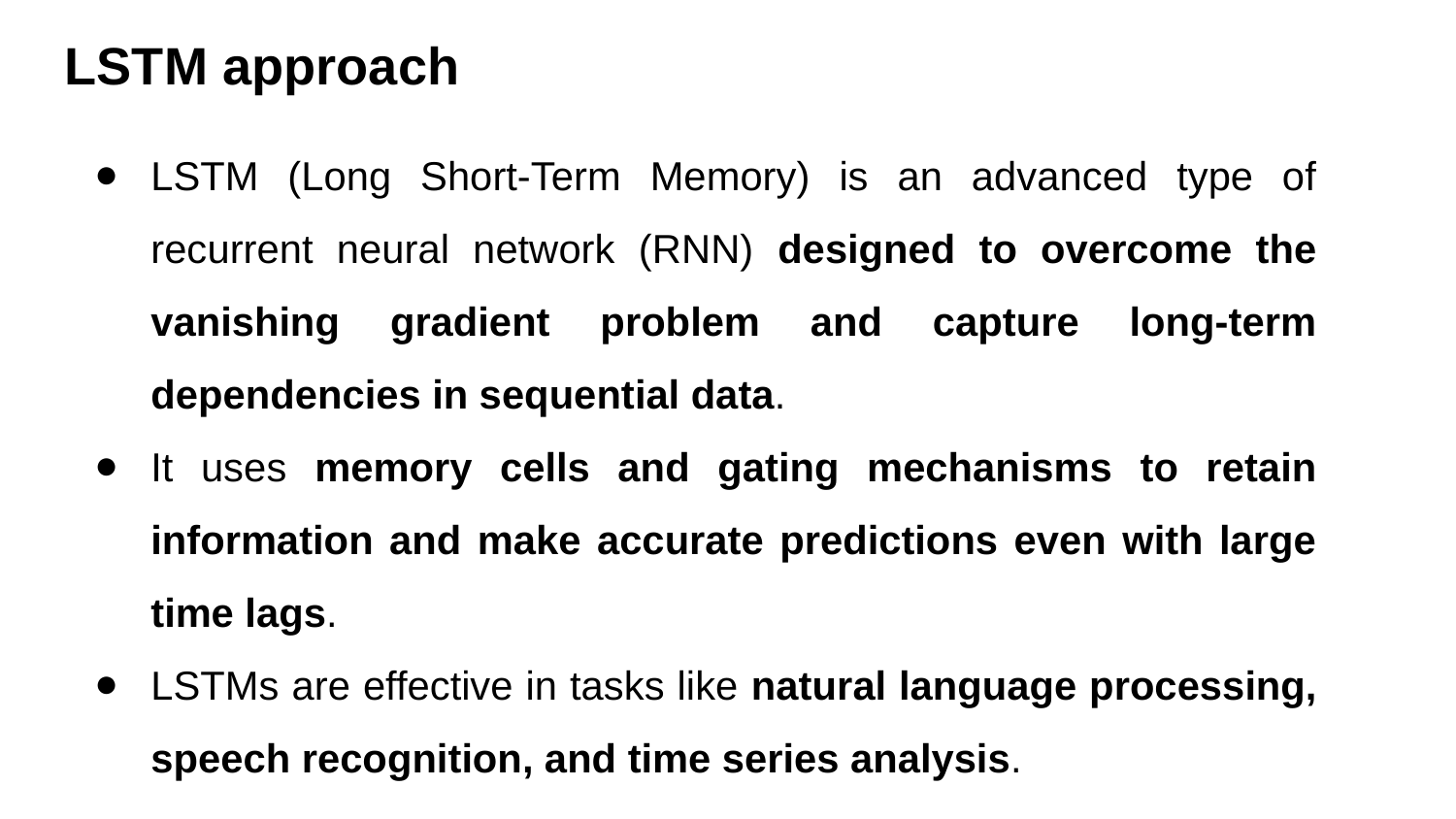

LSTM approach
LSTM (Long Short-Term Memory) is an advanced type of recurrent neural network (RNN) designed to overcome the vanishing gradient problem and capture long-term dependencies in sequential data.
It uses memory cells and gating mechanisms to retain information and make accurate predictions even with large time lags.
LSTMs are effective in tasks like natural language processing, speech recognition, and time series analysis.